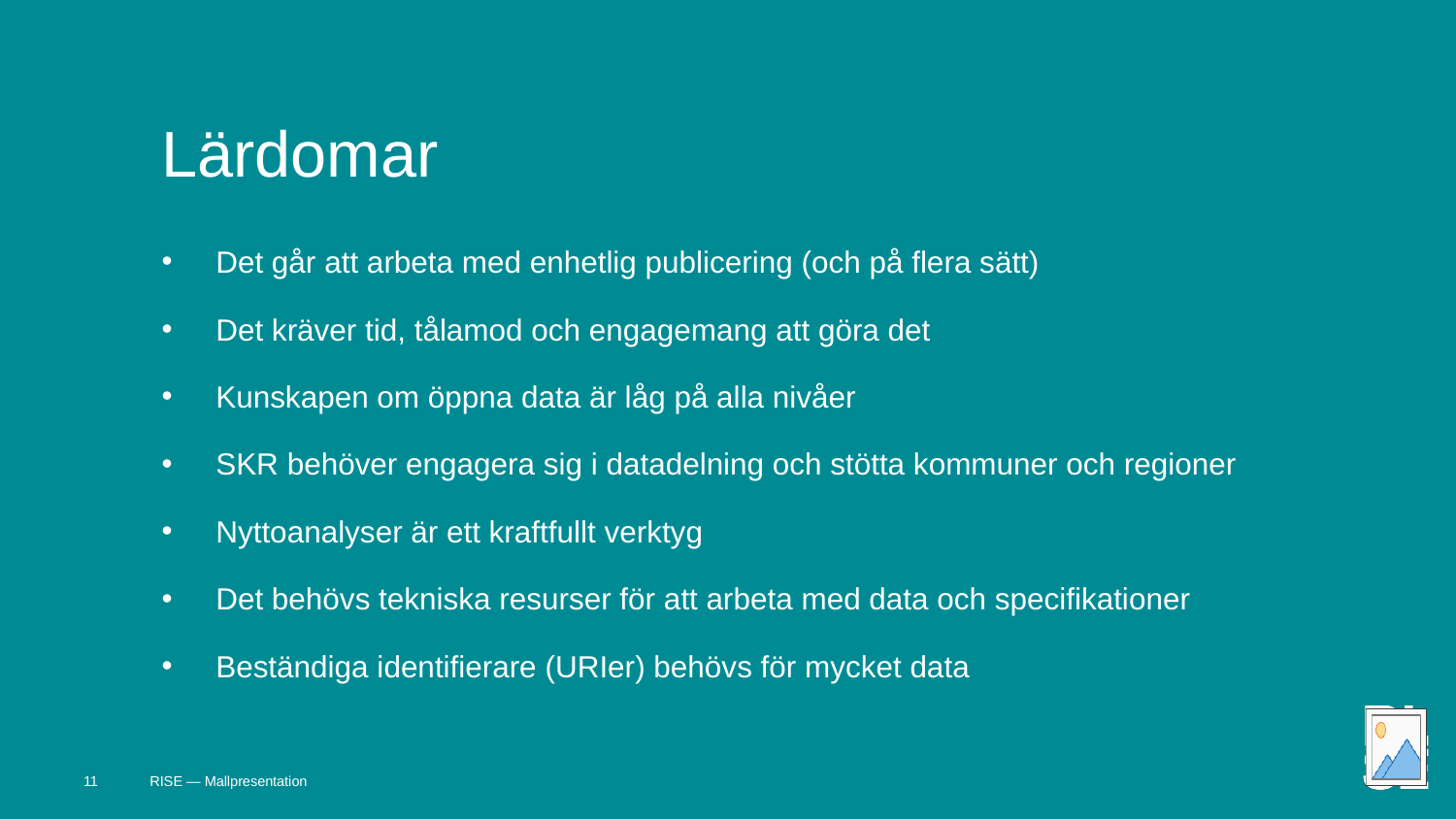

# Lärdomar
Det går att arbeta med enhetlig publicering (och på flera sätt)
Det kräver tid, tålamod och engagemang att göra det
Kunskapen om öppna data är låg på alla nivåer
SKR behöver engagera sig i datadelning och stötta kommuner och regioner
Nyttoanalyser är ett kraftfullt verktyg
Det behövs tekniska resurser för att arbeta med data och specifikationer
Beständiga identifierare (URIer) behövs för mycket data

11
RISE — Mallpresentation